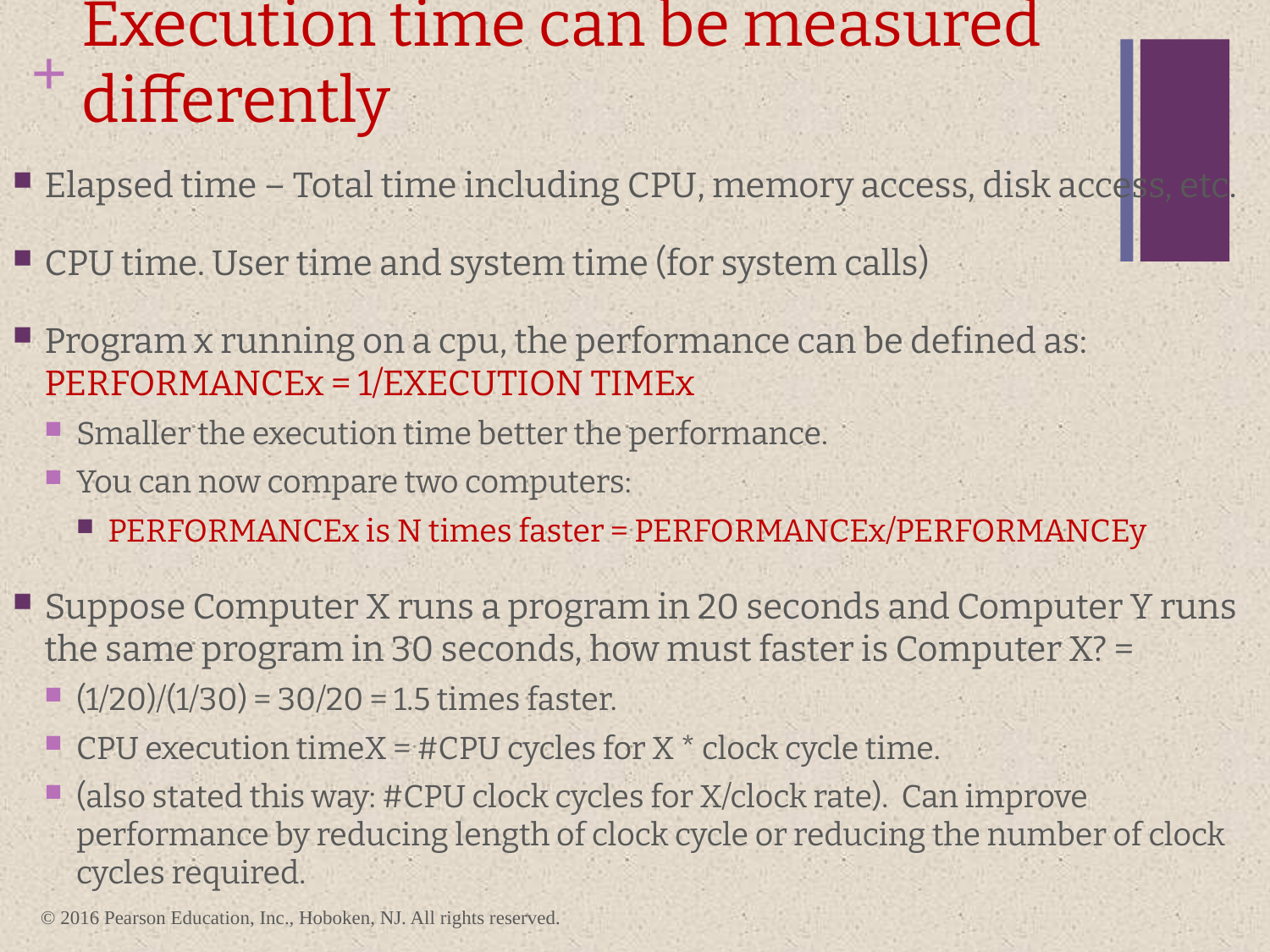

# Execution time can be measured differently
Elapsed time – Total time including CPU, memory access, disk access, etc.
CPU time. User time and system time (for system calls)
Program x running on a cpu, the performance can be defined as: PERFORMANCEx = 1/EXECUTION TIMEx
Smaller the execution time better the performance.
You can now compare two computers:
PERFORMANCEx is N times faster = PERFORMANCEx/PERFORMANCEy
Suppose Computer X runs a program in 20 seconds and Computer Y runs the same program in 30 seconds, how must faster is Computer X? =
(1/20)/(1/30) = 30/20 = 1.5 times faster.
CPU execution timeX = #CPU cycles for X * clock cycle time.
(also stated this way: #CPU clock cycles for X/clock rate).  Can improve performance by reducing length of clock cycle or reducing the number of clock cycles required.
© 2016 Pearson Education, Inc., Hoboken, NJ. All rights reserved.